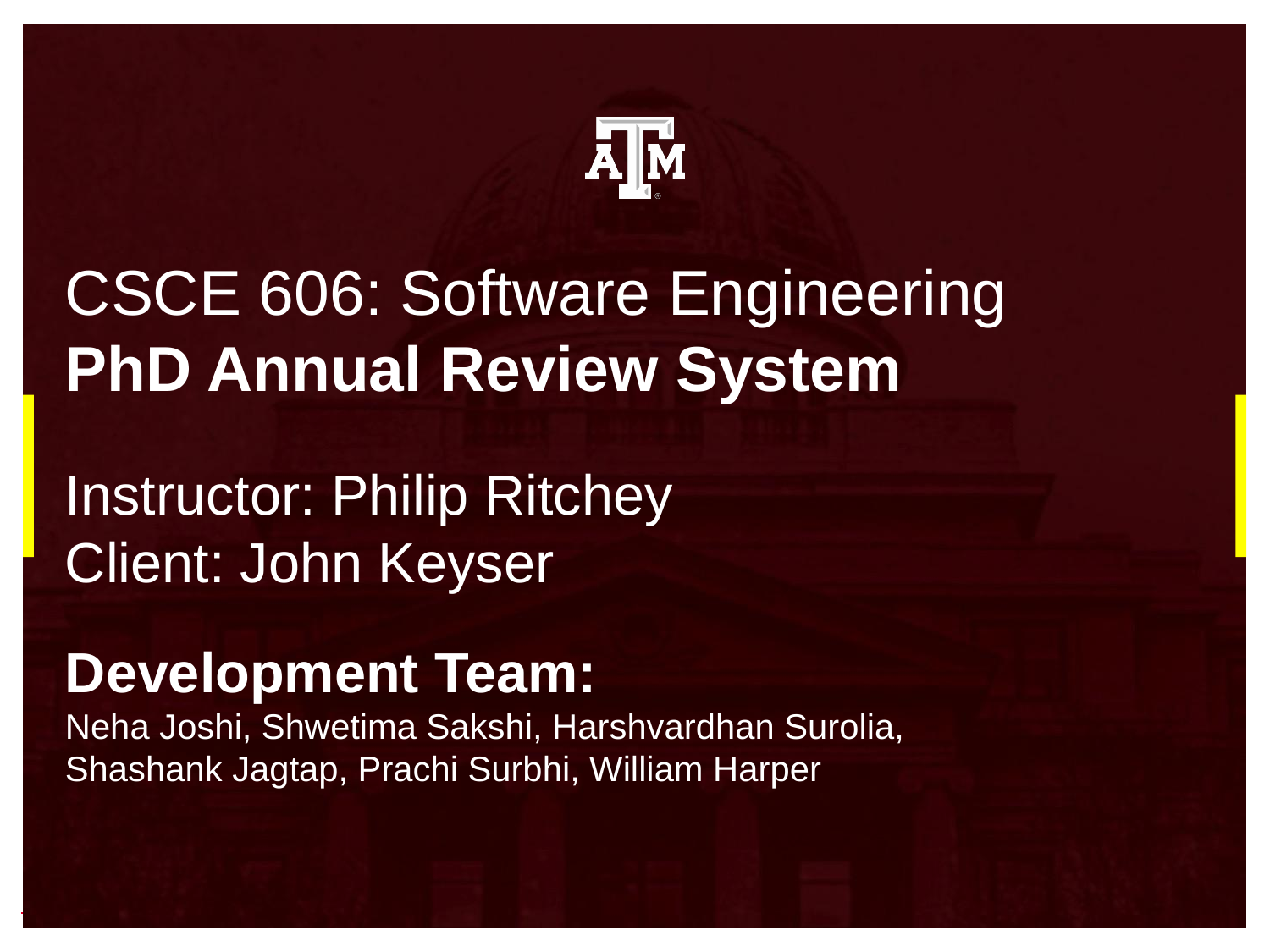

# CSCE 606: Software Engineering
PhD Annual Review System
Instructor: Philip Ritchey
Client: John Keyser
Development Team:
Neha Joshi, Shwetima Sakshi, Harshvardhan Surolia, Shashank Jagtap, Prachi Surbhi, William Harper